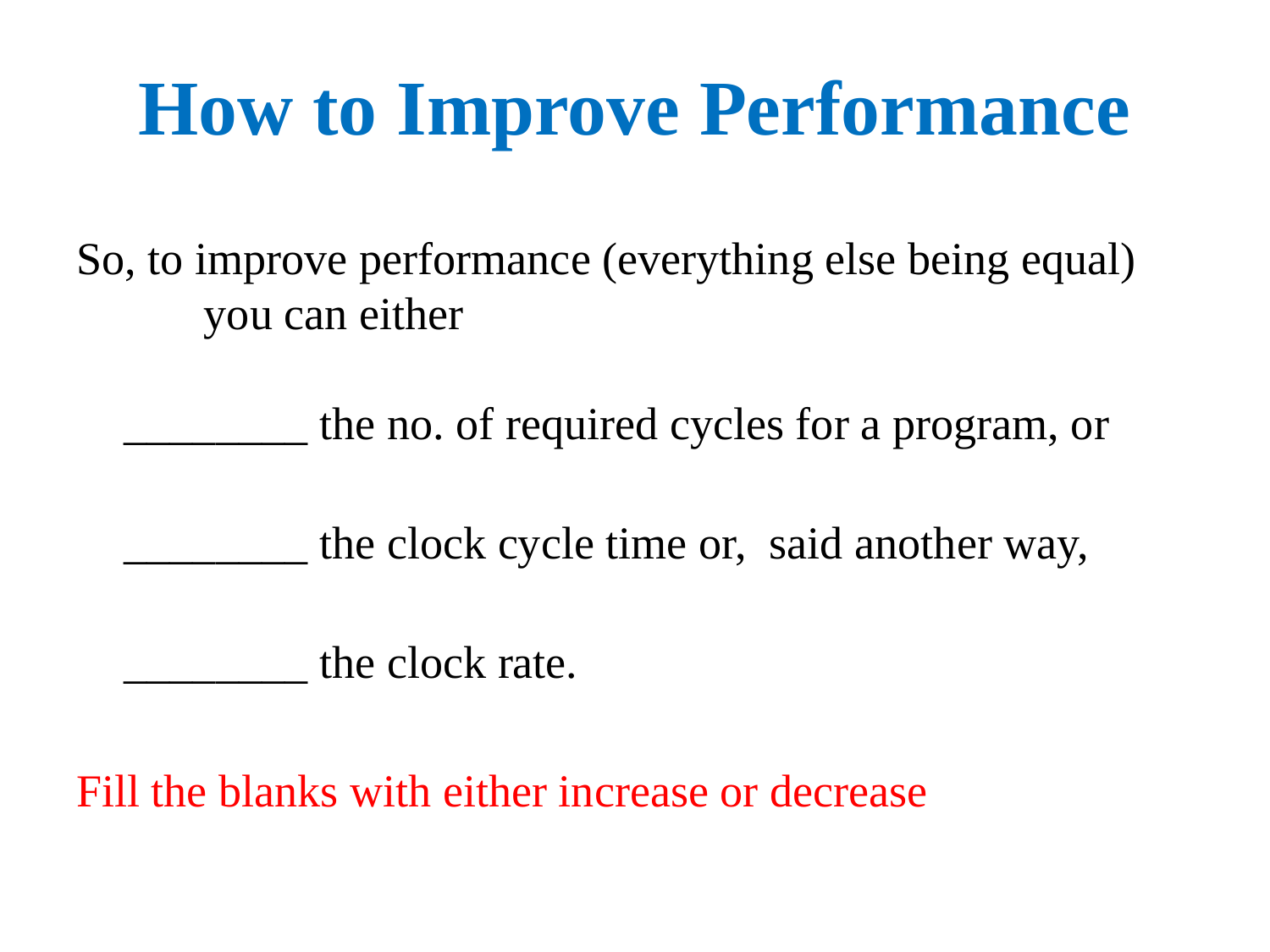

# How to Improve Performance
So, to improve performance (everything else being equal)            you can either
________ the no. of required cycles for a program, or
________ the clock cycle time or,  said another way,
________ the clock rate.

Fill the blanks with either increase or decrease